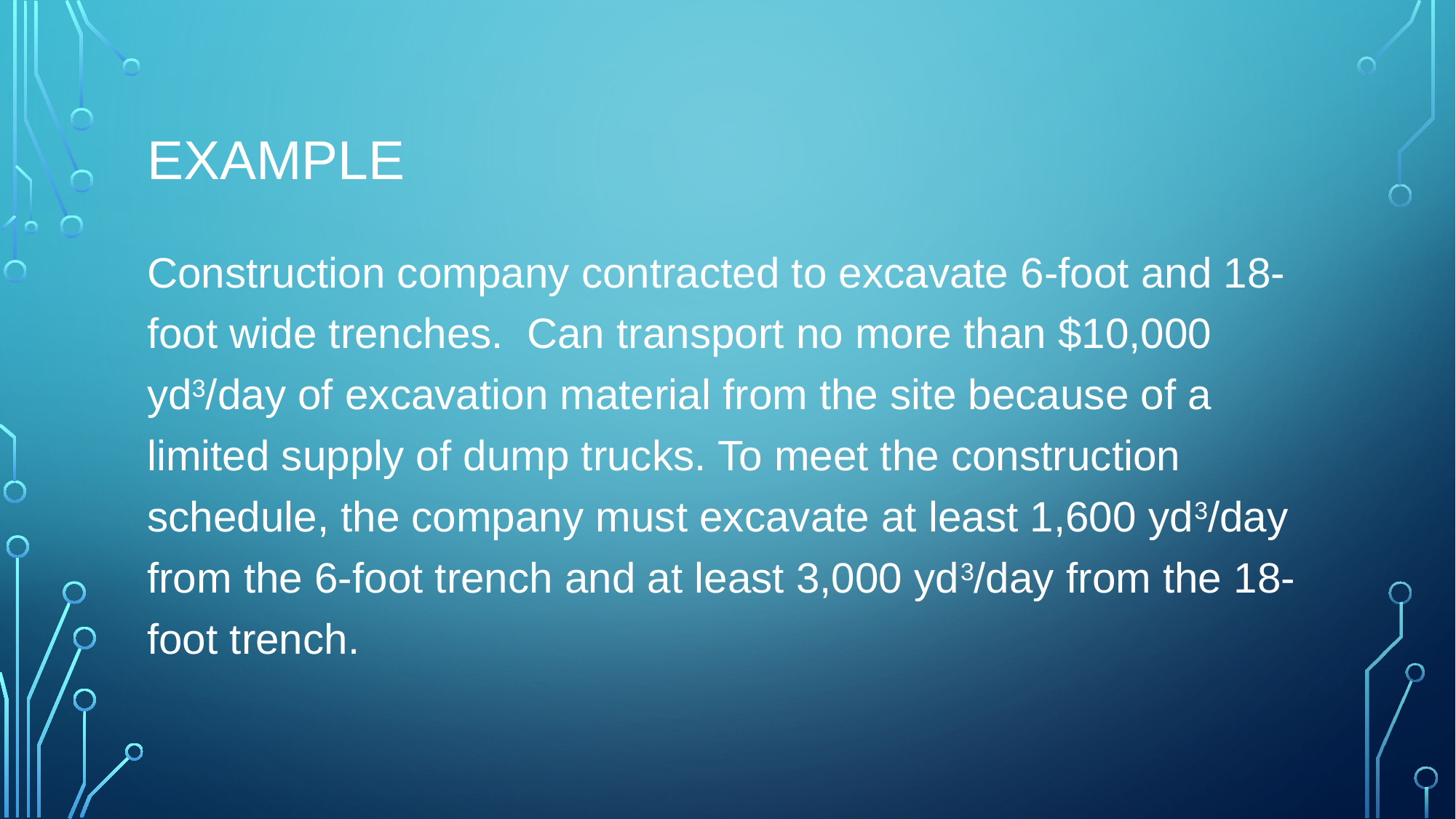

# example
Construction company contracted to excavate 6-foot and 18-foot wide trenches.  Can transport no more than $10,000 yd3/day of excavation material from the site because of a limited supply of dump trucks. To meet the construction schedule, the company must excavate at least 1,600 yd3/day from the 6-foot trench and at least 3,000 yd3/day from the 18-foot trench.